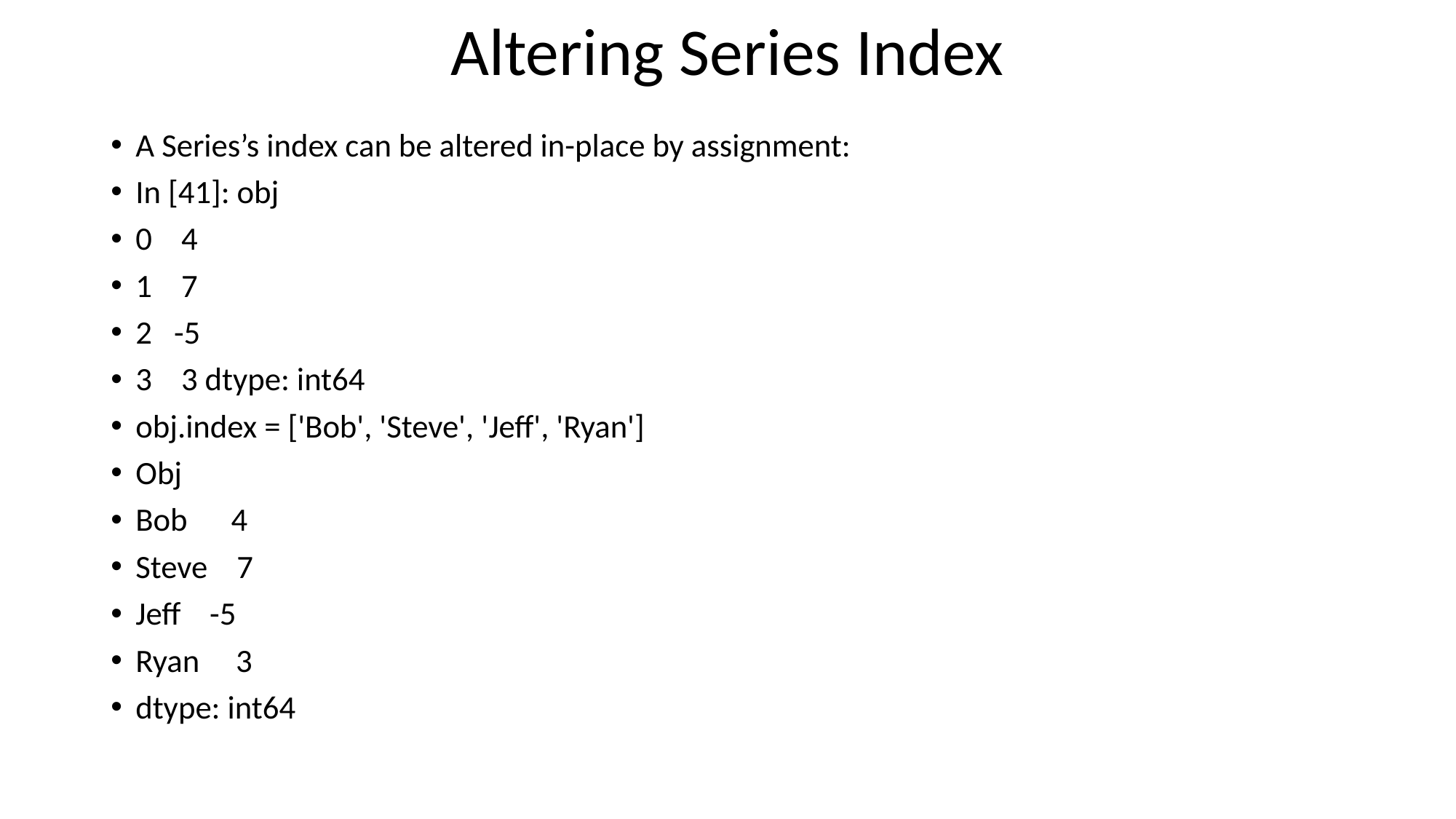

# Altering Series Index
A Series’s index can be altered in-place by assignment:
In [41]: obj
0    4
1    7
2   -5
3    3 dtype: int64
obj.index = ['Bob', 'Steve', 'Jeff', 'Ryan']
Obj
Bob      4
Steve    7
Jeff    -5
Ryan     3
dtype: int64